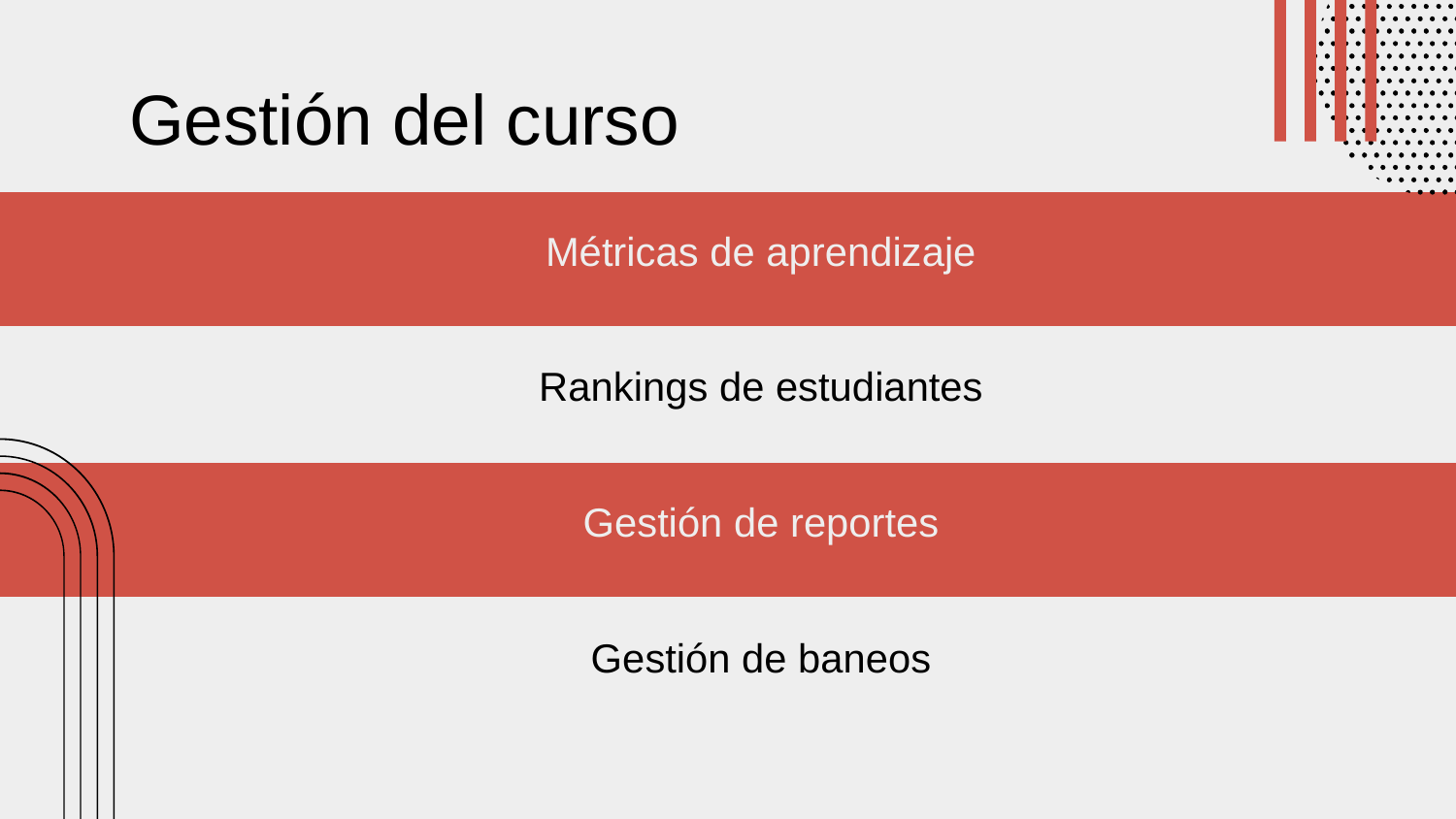

Gestión del curso
# Métricas de aprendizaje
Rankings de estudiantes
Gestión de reportes
Gestión de baneos